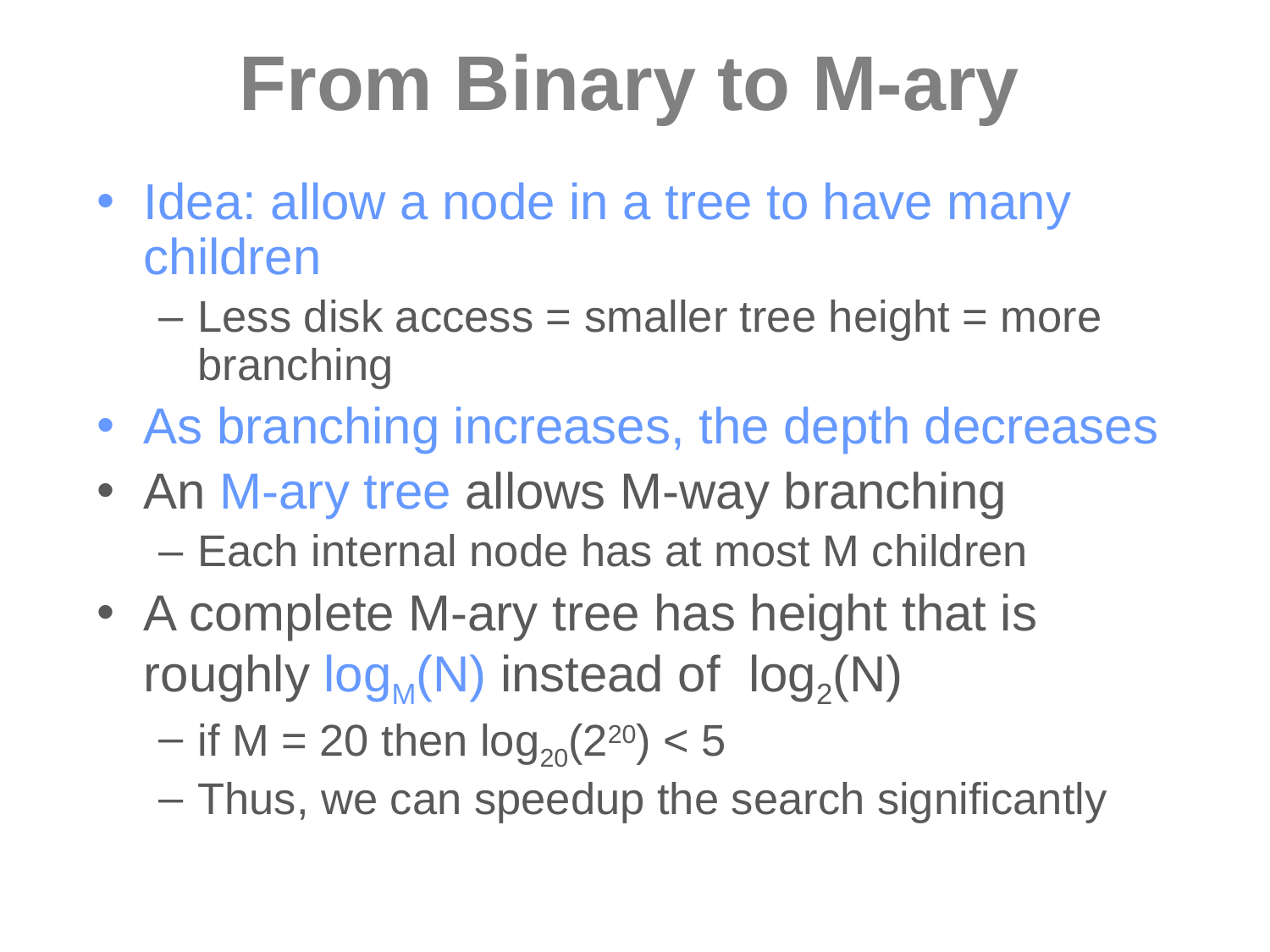

# From Binary to M-ary
Idea: allow a node in a tree to have many children
Less disk access = smaller tree height = more branching
As branching increases, the depth decreases
An M-ary tree allows M-way branching
Each internal node has at most M children
A complete M-ary tree has height that is roughly logM(N) instead of  log2(N)
if M = 20 then log20(220) < 5
Thus, we can speedup the search significantly